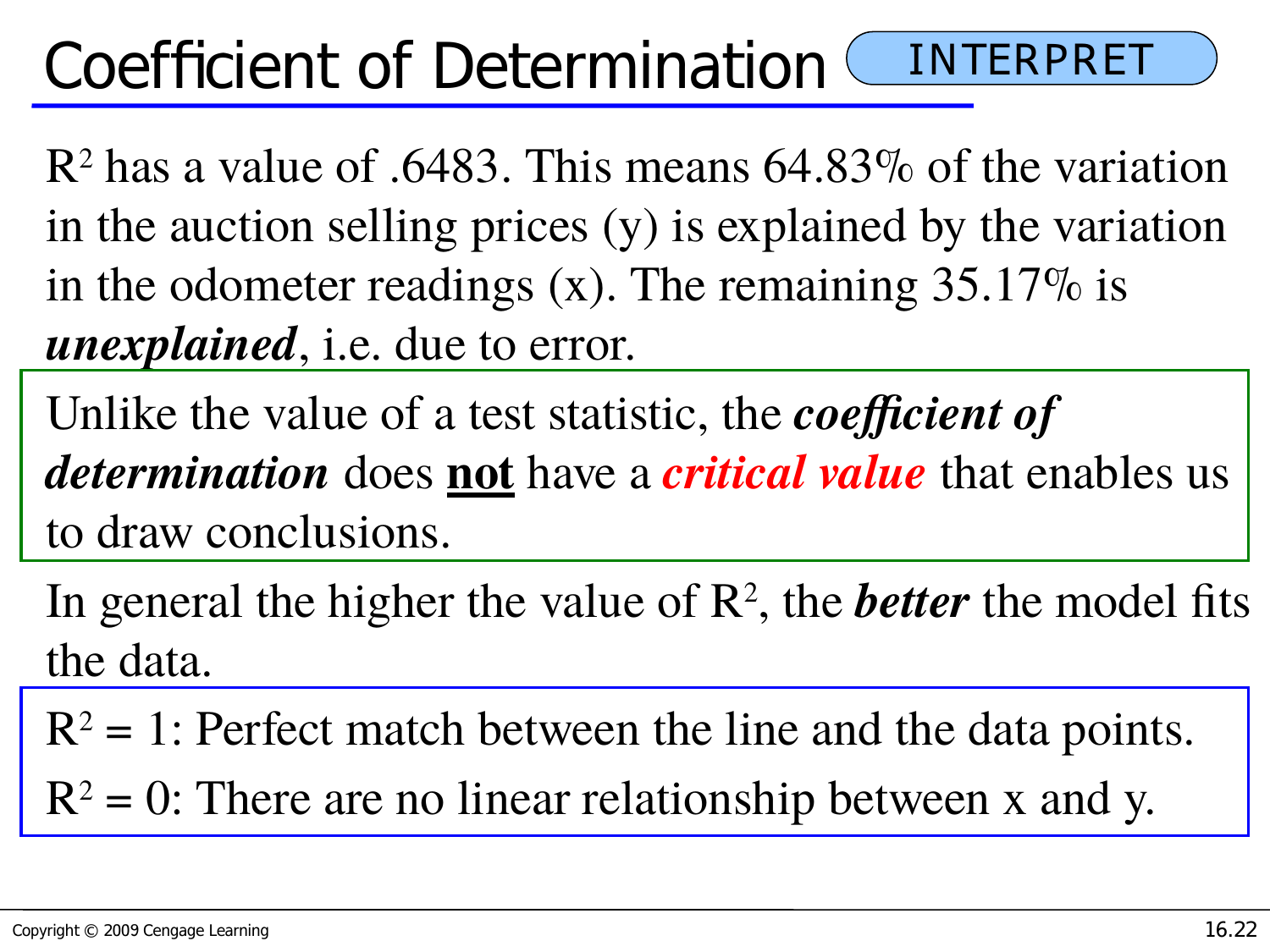

# Coefficient of Determination
INTERPRET
R2 has a value of .6483. This means 64.83% of the variation in the auction selling prices (y) is explained by the variation in the odometer readings (x). The remaining 35.17% is unexplained, i.e. due to error.
Unlike the value of a test statistic, the coefficient of determination does not have a critical value that enables us to draw conclusions.
In general the higher the value of R2, the better the model fits the data.
R2 = 1: Perfect match between the line and the data points.
R2 = 0: There are no linear relationship between x and y.

16.22